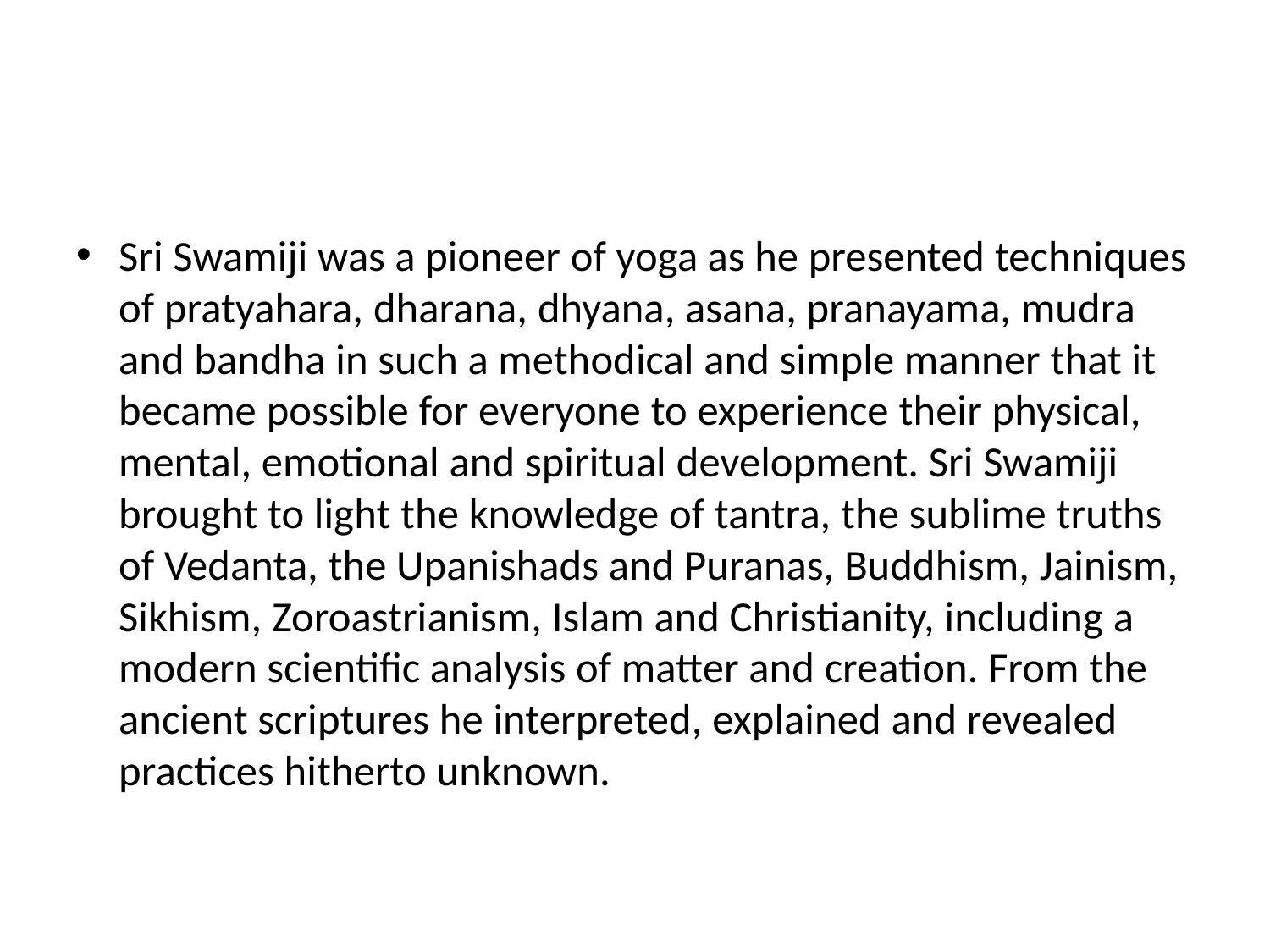

#
Sri Swamiji was a pioneer of yoga as he presented techniques of pratyahara, dharana, dhyana, asana, pranayama, mudra and bandha in such a methodical and simple manner that it became possible for everyone to experience their physical, mental, emotional and spiritual development. Sri Swamiji brought to light the knowledge of tantra, the sublime truths of Vedanta, the Upanishads and Puranas, Buddhism, Jainism, Sikhism, Zoroastrianism, Islam and Christianity, including a modern scientific analysis of matter and creation. From the ancient scriptures he interpreted, explained and revealed practices hitherto unknown.